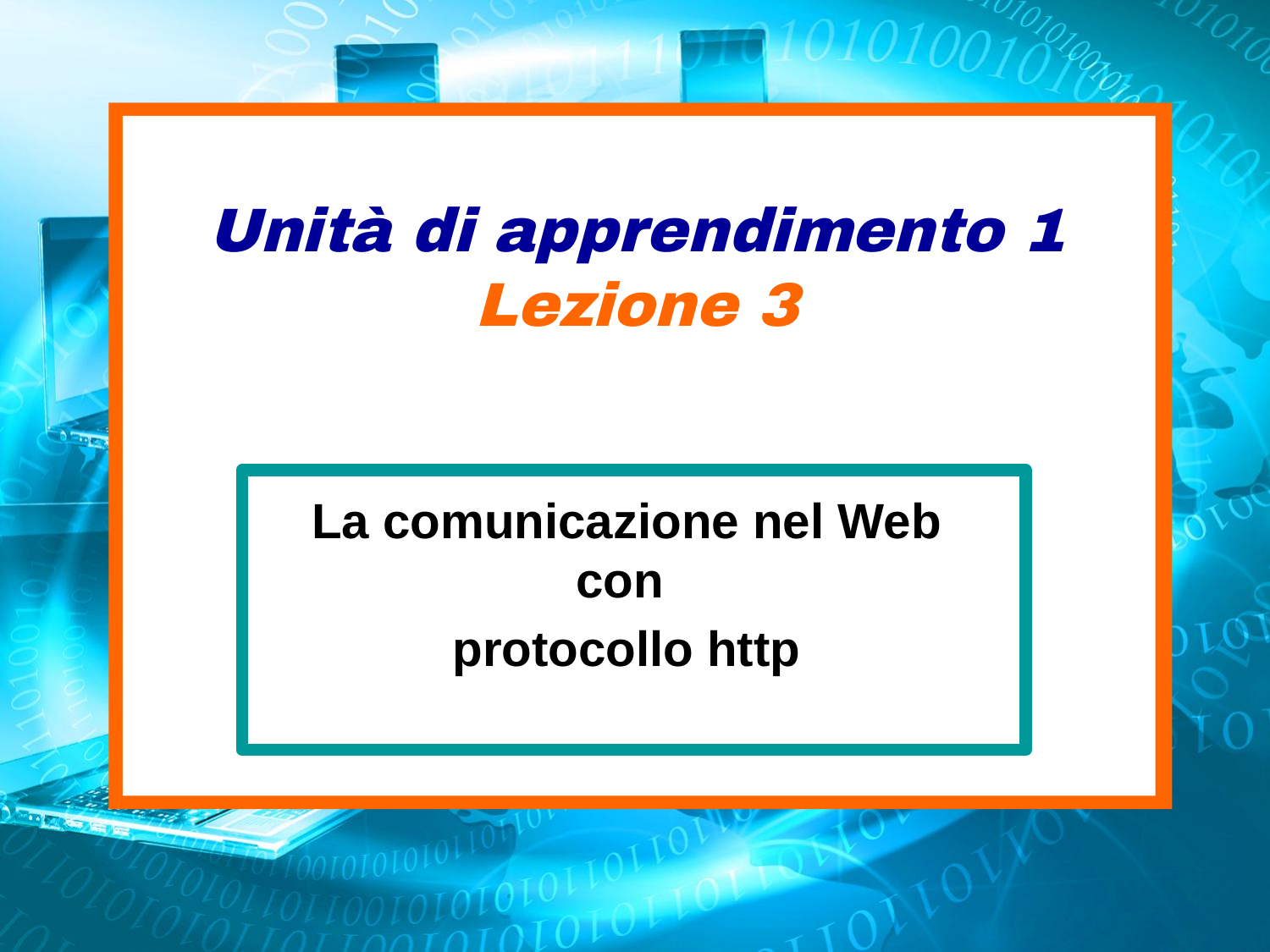

# Unità di apprendimento 1 Lezione 3
La comunicazione nel Web con
protocollo http